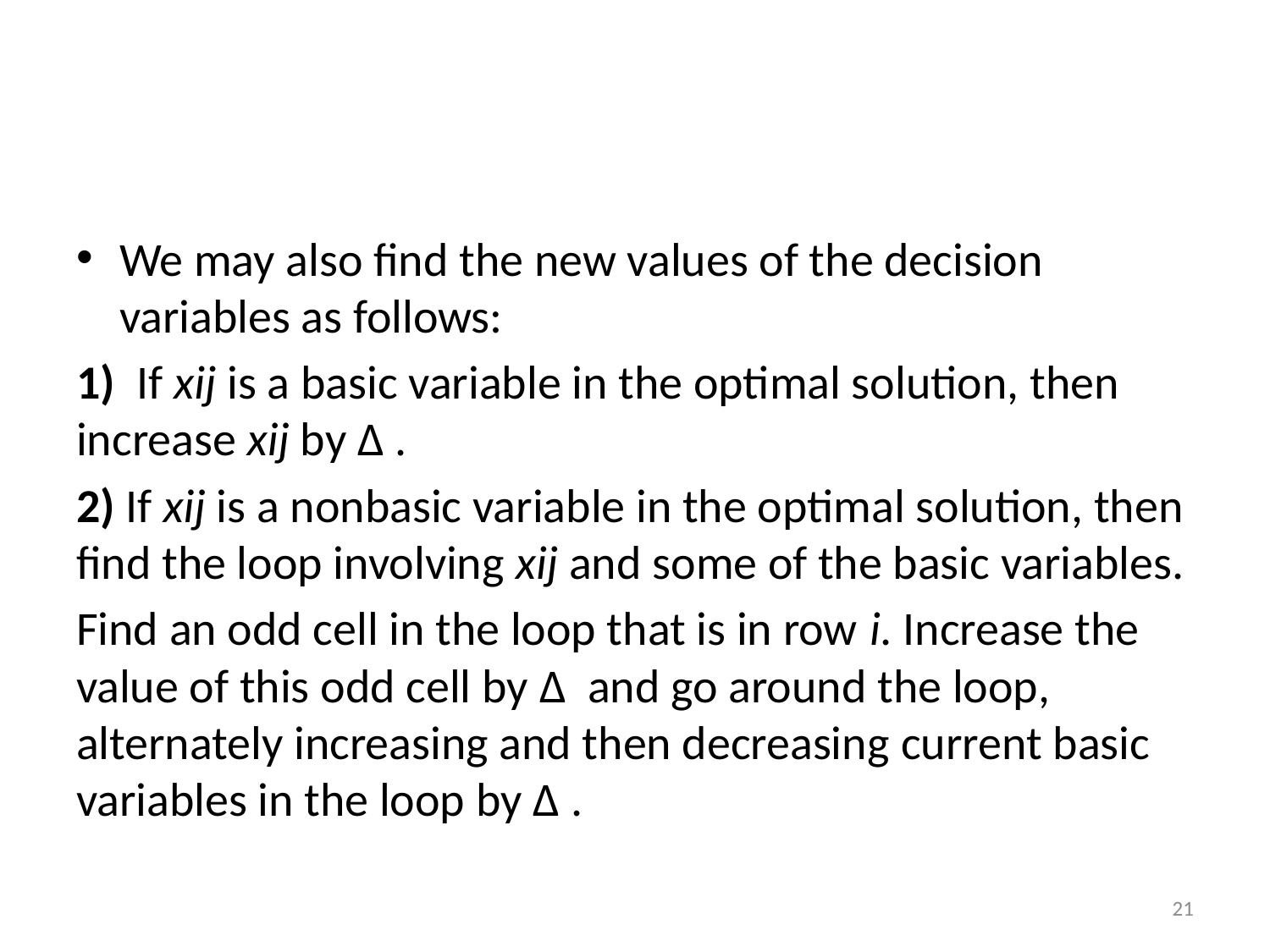

#
We may also find the new values of the decision variables as follows:
1)  If xij is a basic variable in the optimal solution, then increase xij by ∆ .
2) If xij is a nonbasic variable in the optimal solution, then find the loop involving xij and some of the basic variables.
Find an odd cell in the loop that is in row i. Increase the value of this odd cell by ∆  and go around the loop, alternately increasing and then decreasing current basic variables in the loop by ∆ .
21